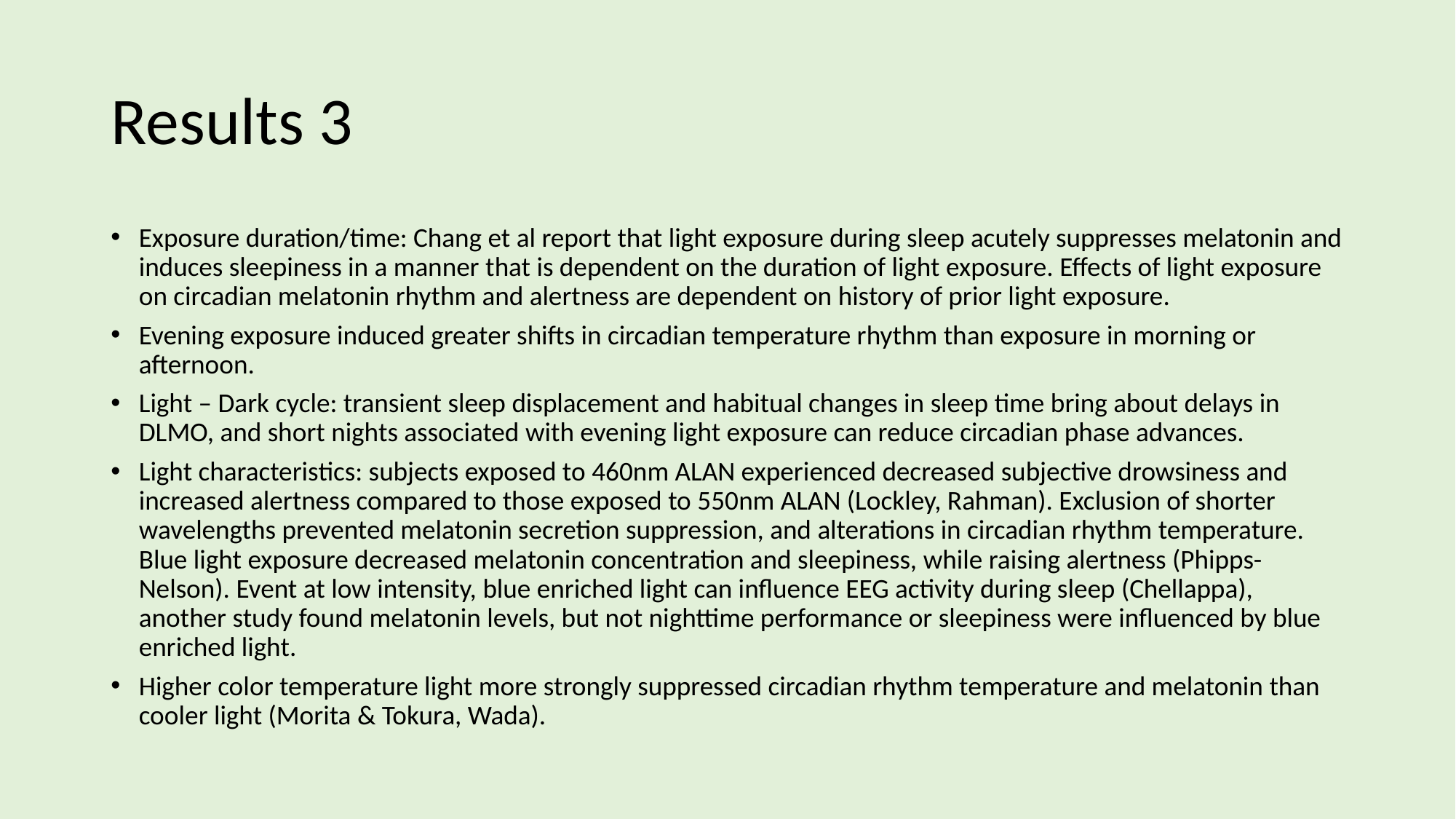

# Results 3
Exposure duration/time: Chang et al report that light exposure during sleep acutely suppresses melatonin and induces sleepiness in a manner that is dependent on the duration of light exposure. Effects of light exposure on circadian melatonin rhythm and alertness are dependent on history of prior light exposure.
Evening exposure induced greater shifts in circadian temperature rhythm than exposure in morning or afternoon.
Light – Dark cycle: transient sleep displacement and habitual changes in sleep time bring about delays in DLMO, and short nights associated with evening light exposure can reduce circadian phase advances.
Light characteristics: subjects exposed to 460nm ALAN experienced decreased subjective drowsiness and increased alertness compared to those exposed to 550nm ALAN (Lockley, Rahman). Exclusion of shorter wavelengths prevented melatonin secretion suppression, and alterations in circadian rhythm temperature. Blue light exposure decreased melatonin concentration and sleepiness, while raising alertness (Phipps-Nelson). Event at low intensity, blue enriched light can influence EEG activity during sleep (Chellappa), another study found melatonin levels, but not nighttime performance or sleepiness were influenced by blue enriched light.
Higher color temperature light more strongly suppressed circadian rhythm temperature and melatonin than cooler light (Morita & Tokura, Wada).